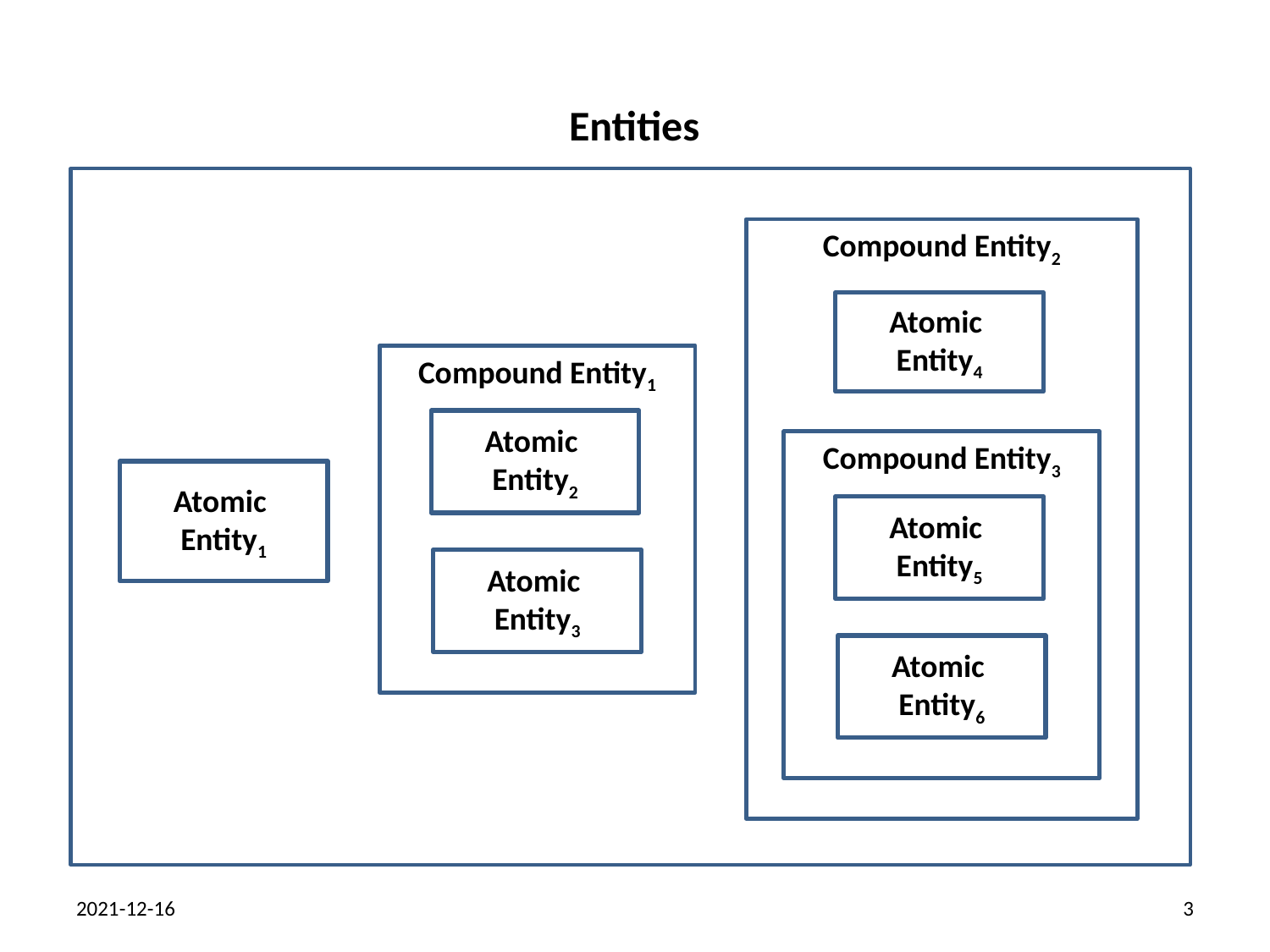

Entities

Compound Entity2
Atomic  Entity4
Compound Entity3
Atomic  Entity5
Atomic  Entity6
Compound Entity1
Atomic  Entity2
Atomic  Entity3
Atomic  Entity1
2021-12-16
3